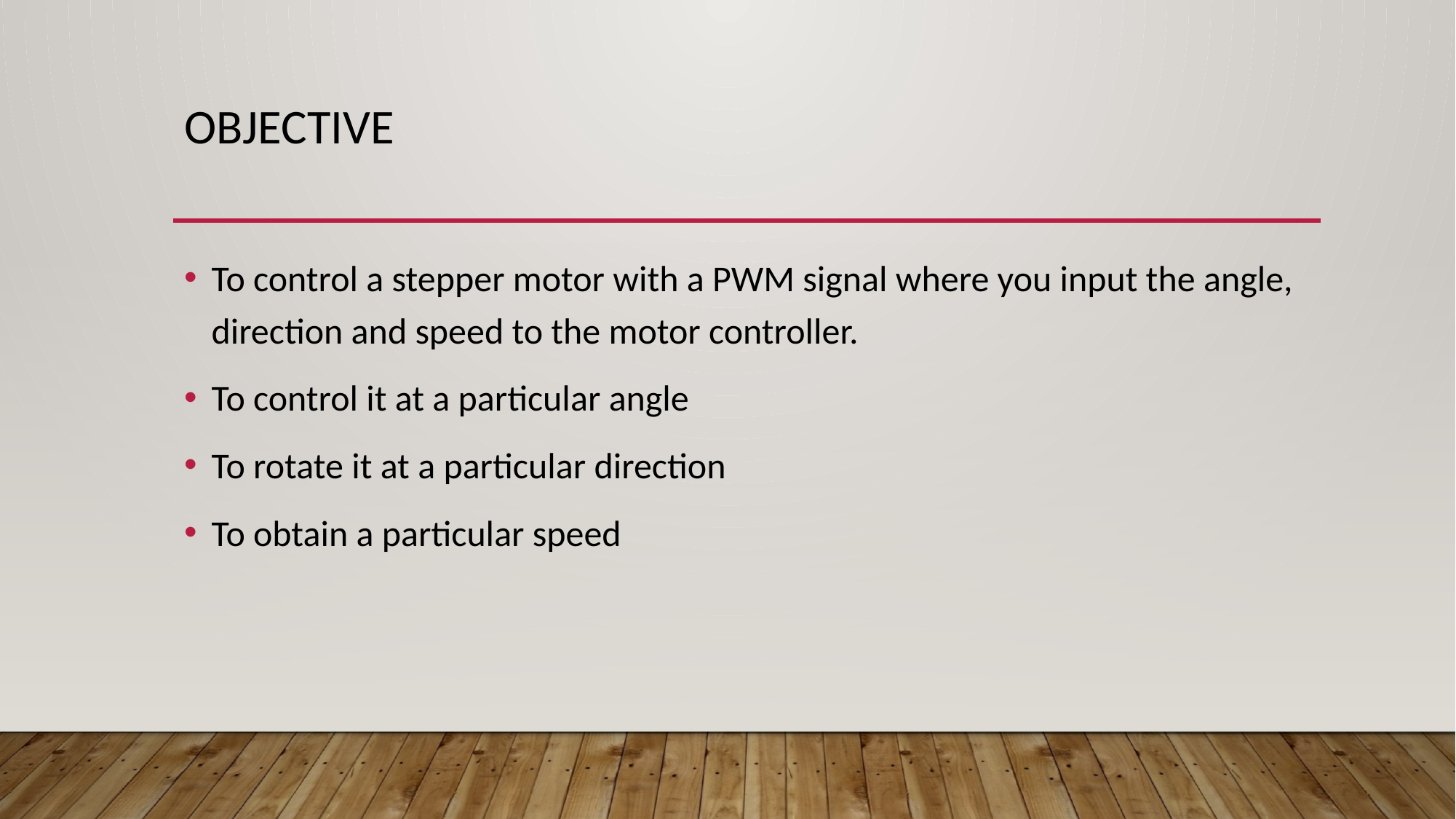

# Objective
To control a stepper motor with a PWM signal where you input the angle, direction and speed to the motor controller.
To control it at a particular angle
To rotate it at a particular direction
To obtain a particular speed